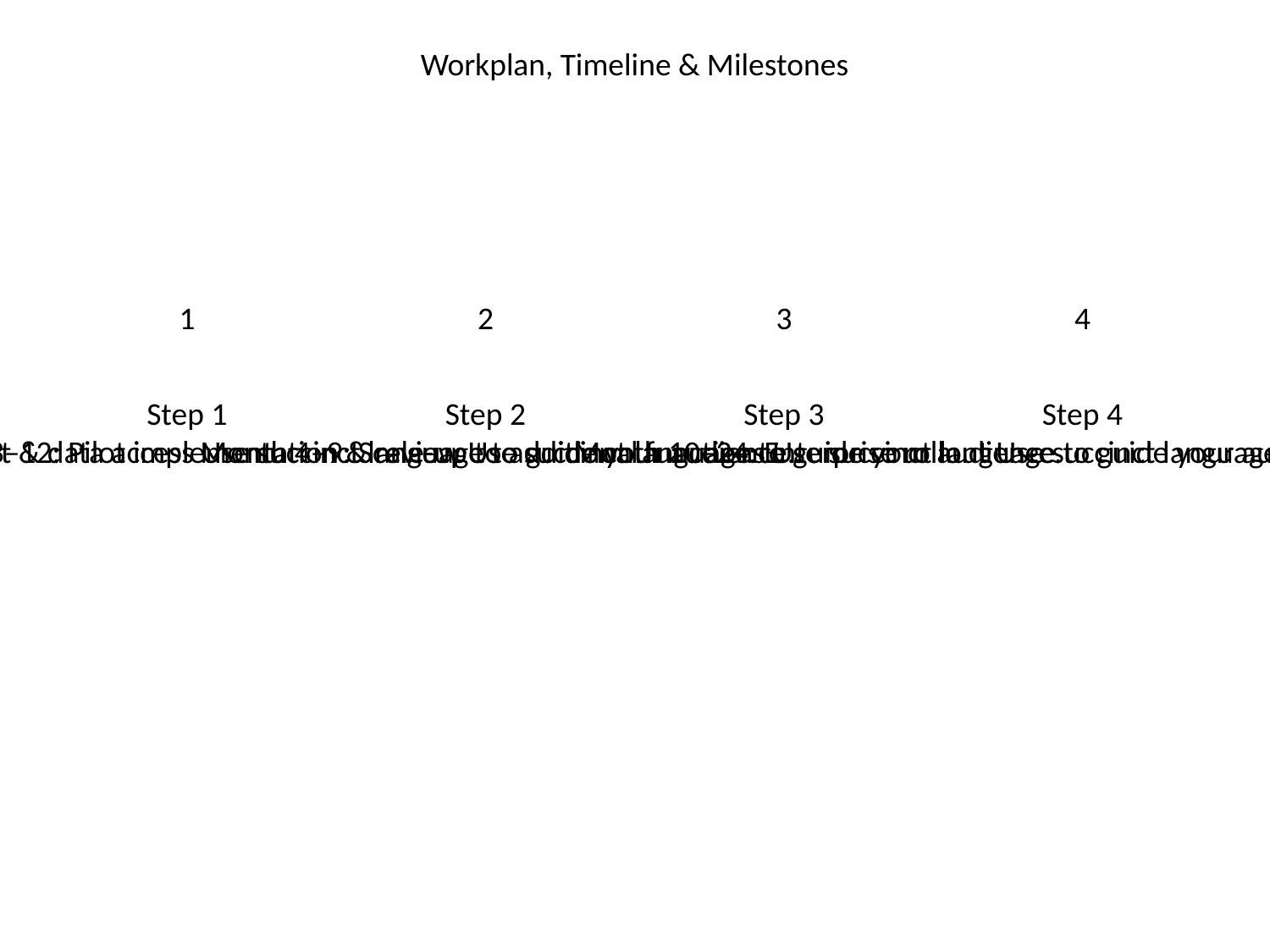

Workplan, Timeline & Milestones

1

2

3

4
#

Step 1
Step 2
Step 3
Step 4
Week 1–2: Stakeholder alignment & data access Use succinct language to guide your audience.
Week 3–12: Pilot implementation & review Use succinct language to guide your audience.
Month 4–9: Scale-up to additional functions Use succinct language to guide your audience.
Month 10–24: Enterprise rollout Use succinct language to guide your audience.